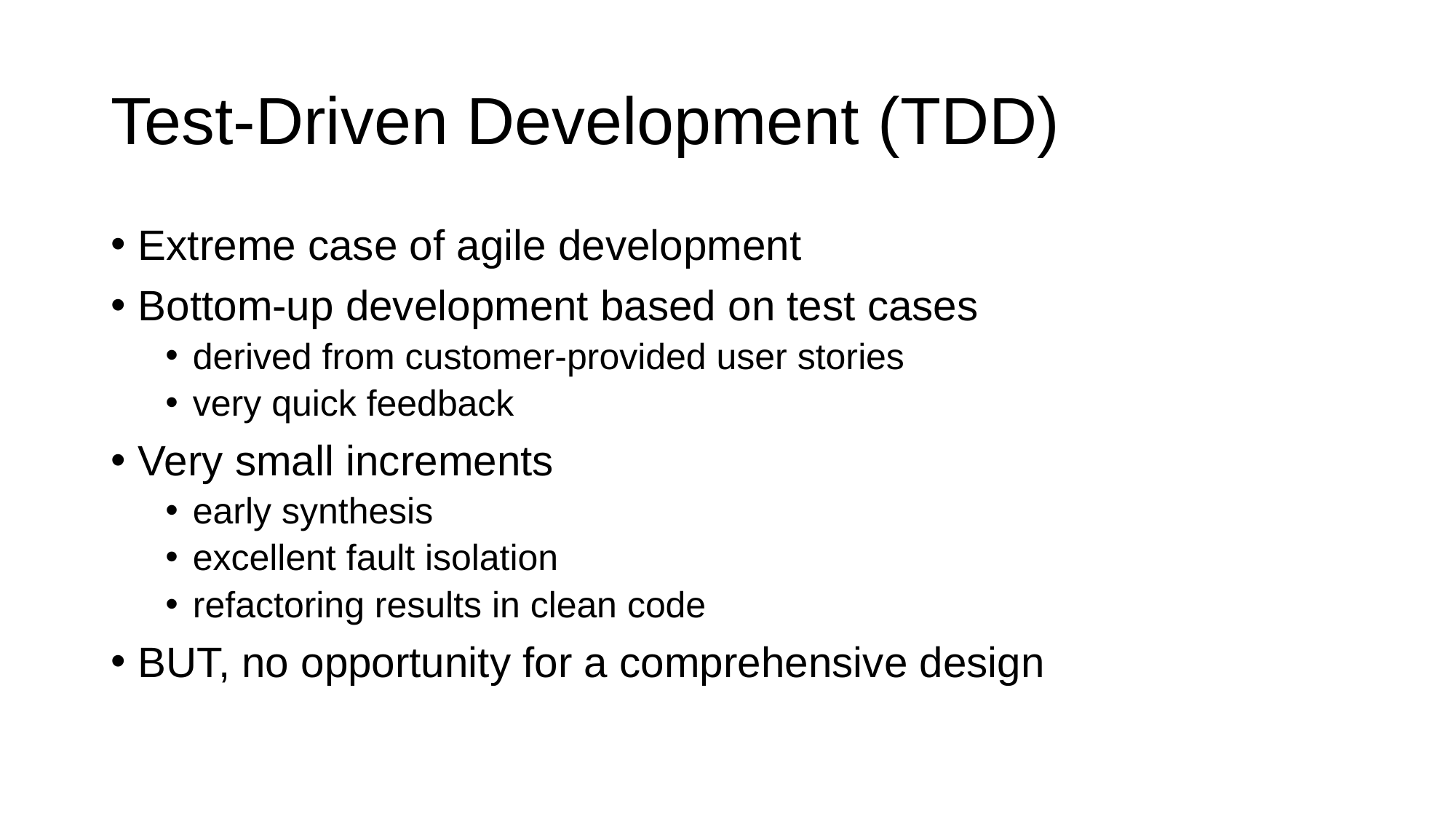

# Test-Driven Development (TDD)
Extreme case of agile development
Bottom-up development based on test cases
derived from customer-provided user stories
very quick feedback
Very small increments
early synthesis
excellent fault isolation
refactoring results in clean code
BUT, no opportunity for a comprehensive design